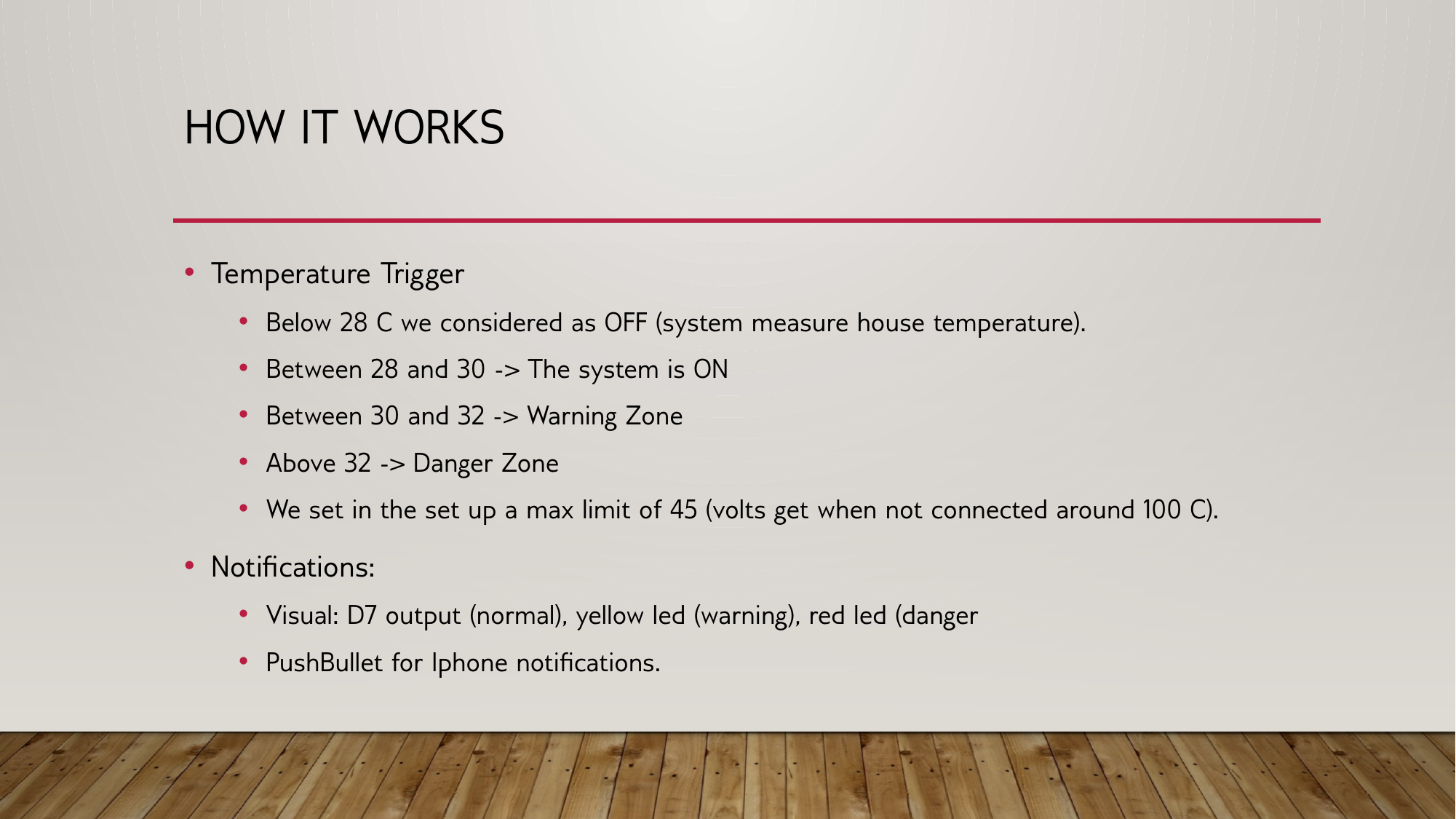

# How it works
Temperature Trigger
Below 28 C we considered as OFF (system measure house temperature).
Between 28 and 30 -> The system is ON
Between 30 and 32 -> Warning Zone
Above 32 -> Danger Zone
We set in the set up a max limit of 45 (volts get when not connected around 100 C).
Notifications:
Visual: D7 output (normal), yellow led (warning), red led (danger
PushBullet for Iphone notifications.